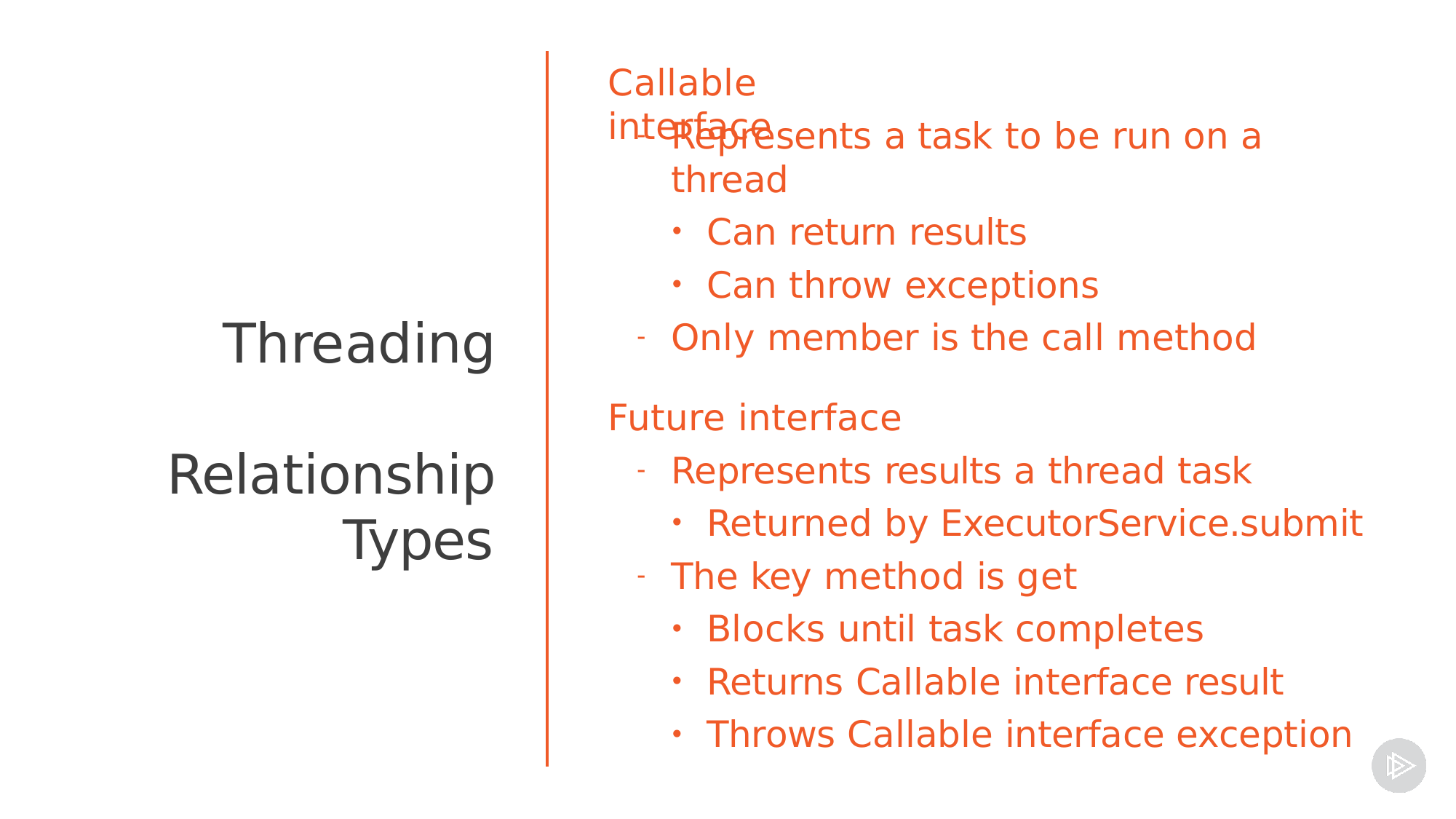

# Callable interface
Represents a task to be run on a thread
Can return results
Can throw exceptions
Only member is the call method
Threading  Relationship
Types
Future interface
Represents results a thread task
Returned by ExecutorService.submit
The key method is get
Blocks until task completes
Returns Callable interface result
Throws Callable interface exception
7